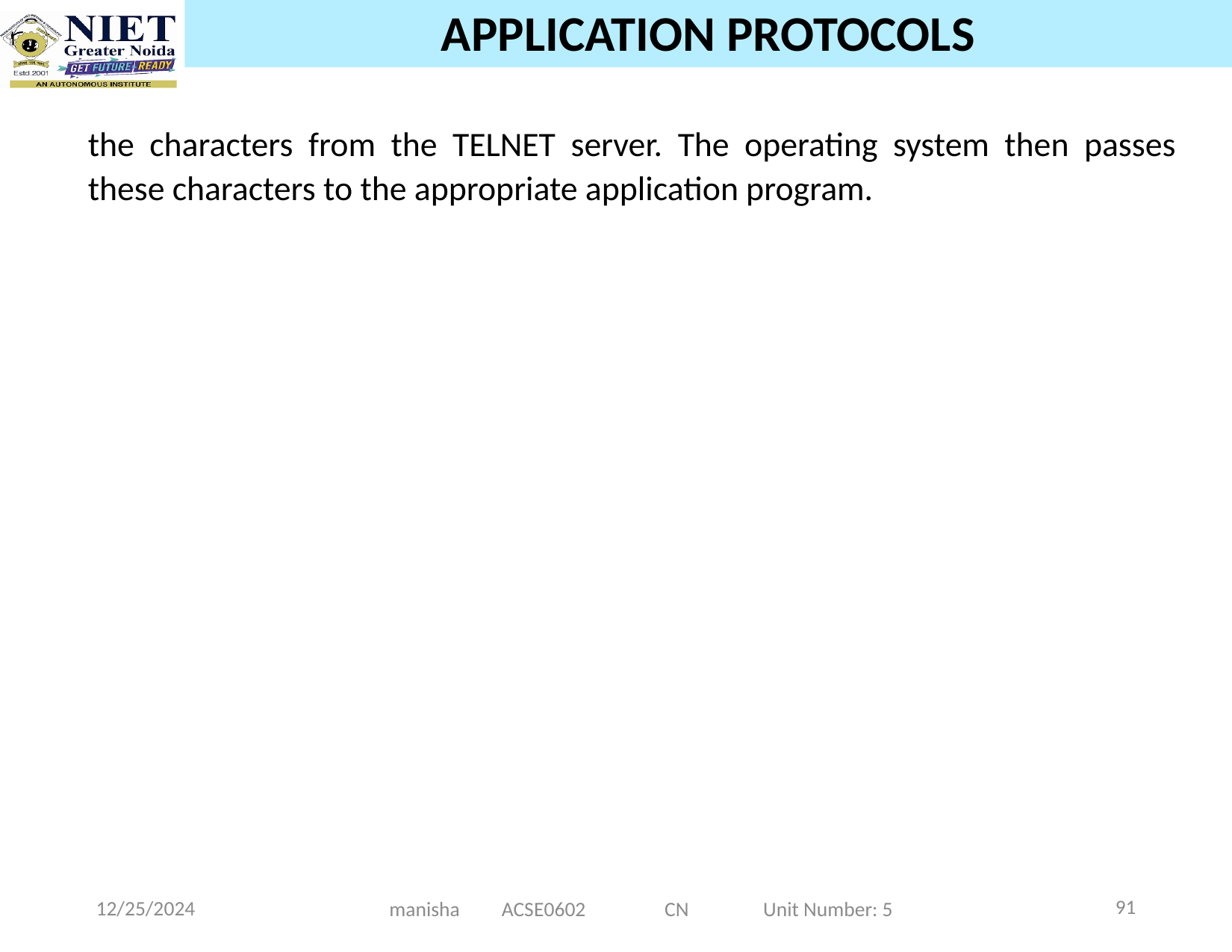

# APPLICATION PROTOCOLS
the characters from the TELNET server. The operating system then passes these characters to the appropriate application program.
91
12/25/2024
manisha         ACSE0602                 CN                Unit Number: 5